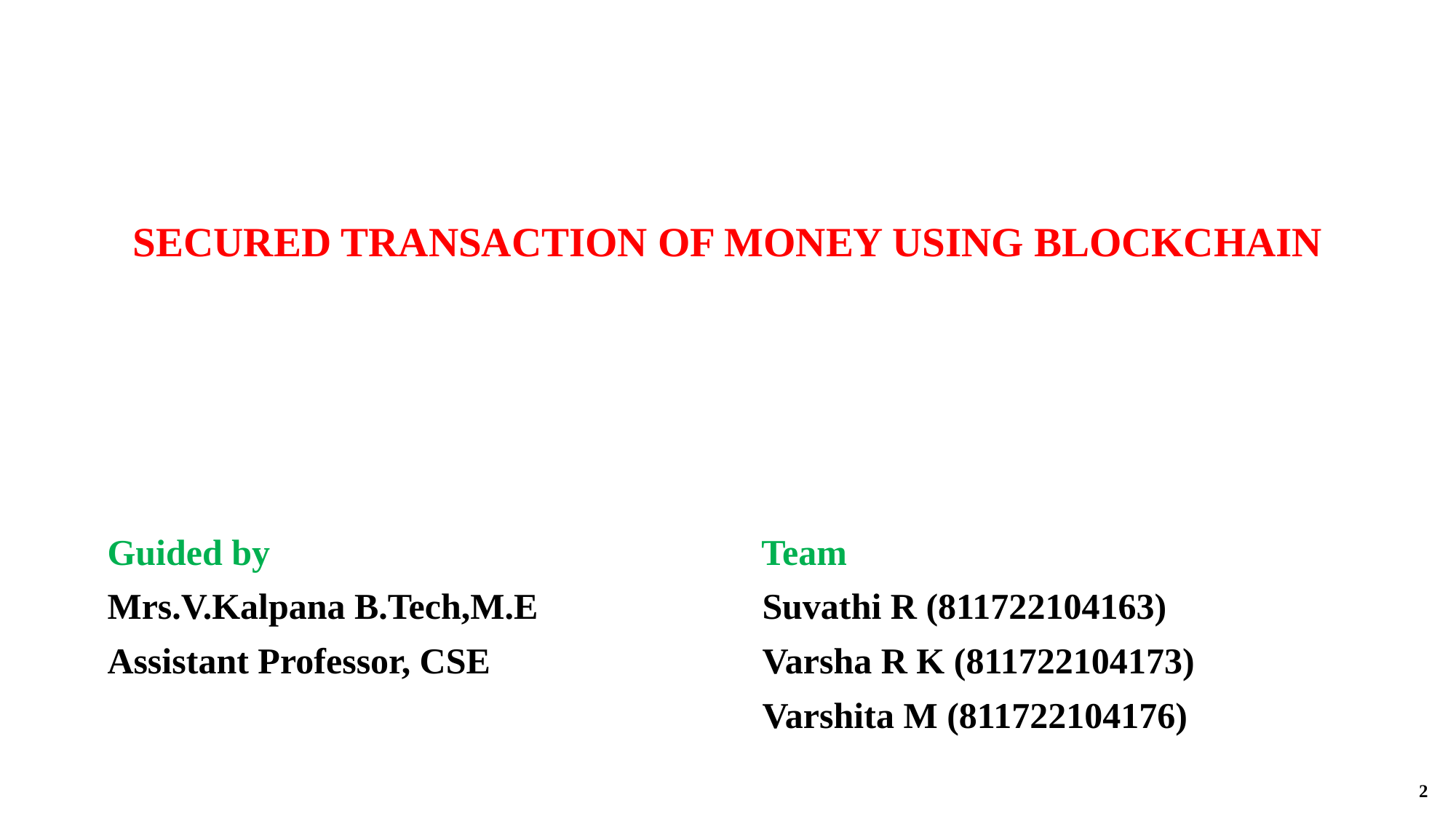

SECURED TRANSACTION OF MONEY USING BLOCKCHAIN
Guided by                                                      Team
Mrs.V.Kalpana B.Tech,M.E			Suvathi R (811722104163)
Assistant Professor, CSE 			Varsha R K (811722104173)
						Varshita M (811722104176)
2